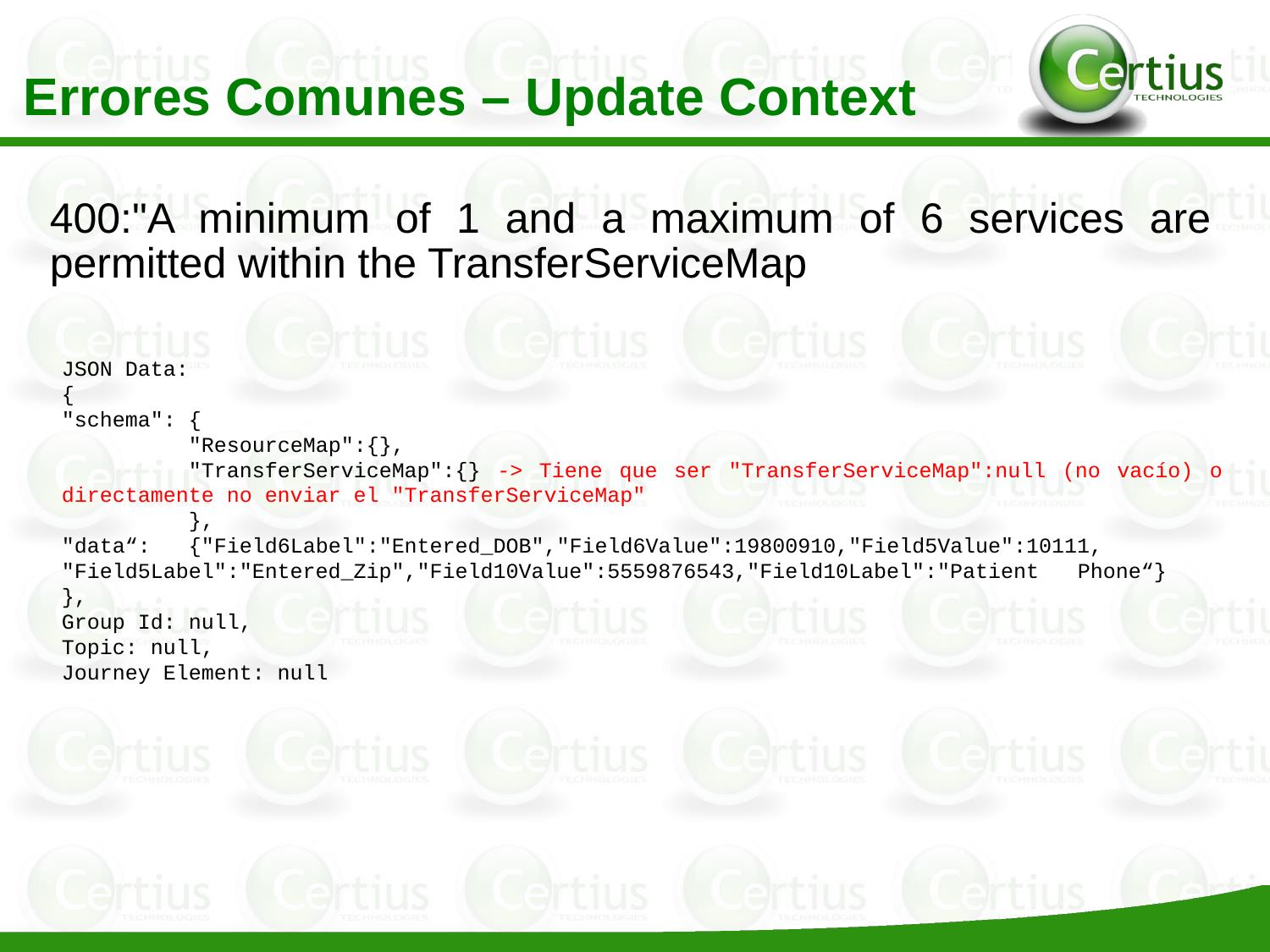

Errores Comunes – Update Context
400:"A minimum of 1 and a maximum of 6 services are permitted within the TransferServiceMap
JSON Data:
{
"schema": {
	"ResourceMap":{},
	"TransferServiceMap":{} -> Tiene que ser "TransferServiceMap":null (no vacío) o directamente no enviar el "TransferServiceMap"
	},
"data“:	{"Field6Label":"Entered_DOB","Field6Value":19800910,"Field5Value":10111, 	"Field5Label":"Entered_Zip","Field10Value":5559876543,"Field10Label":"Patient 	Phone“}
},
Group Id: null,
Topic: null,
Journey Element: null